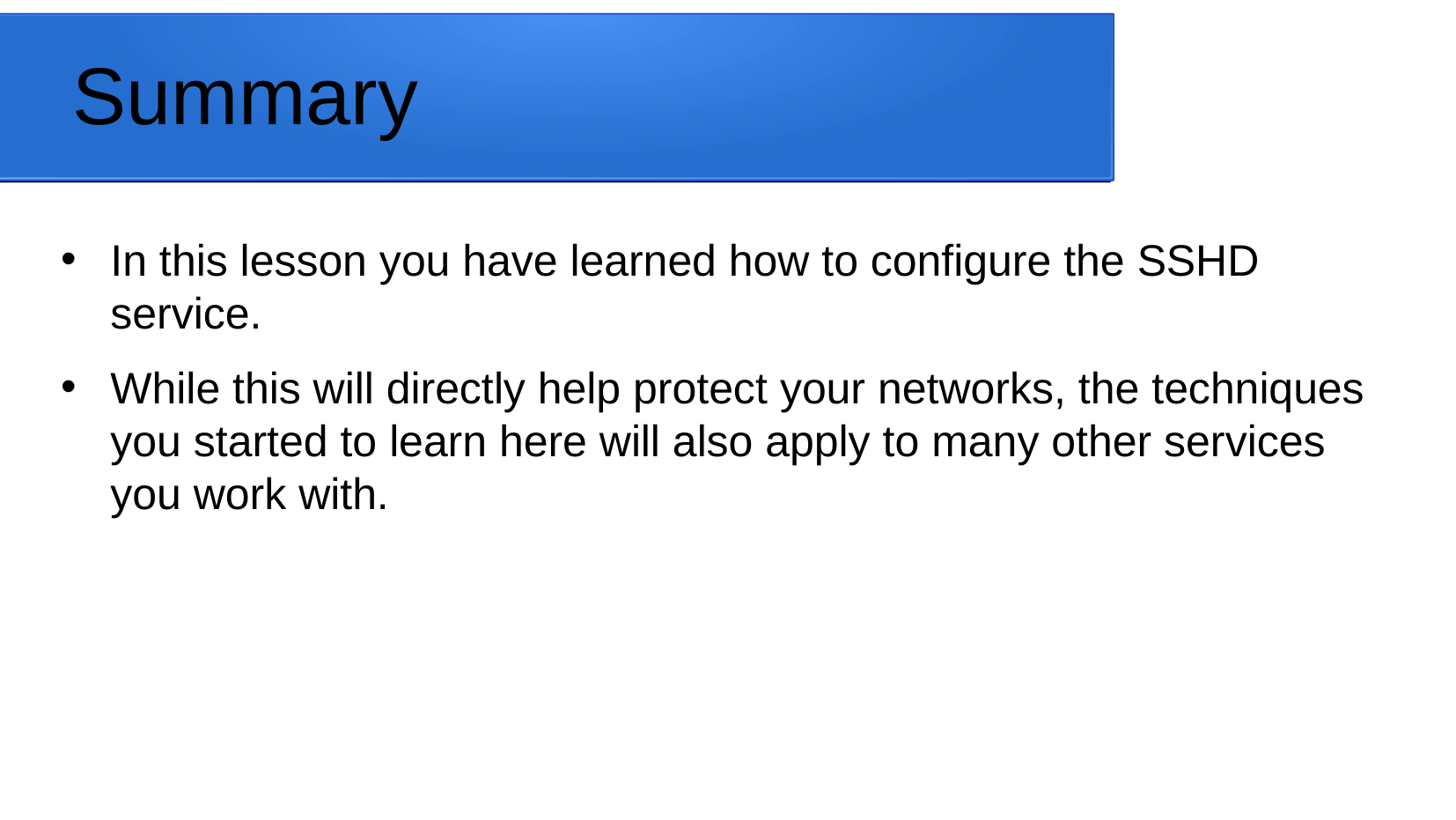

Summary
# In this lesson you have learned how to configure the SSHD service.
While this will directly help protect your networks, the techniques you started to learn here will also apply to many other services you work with.